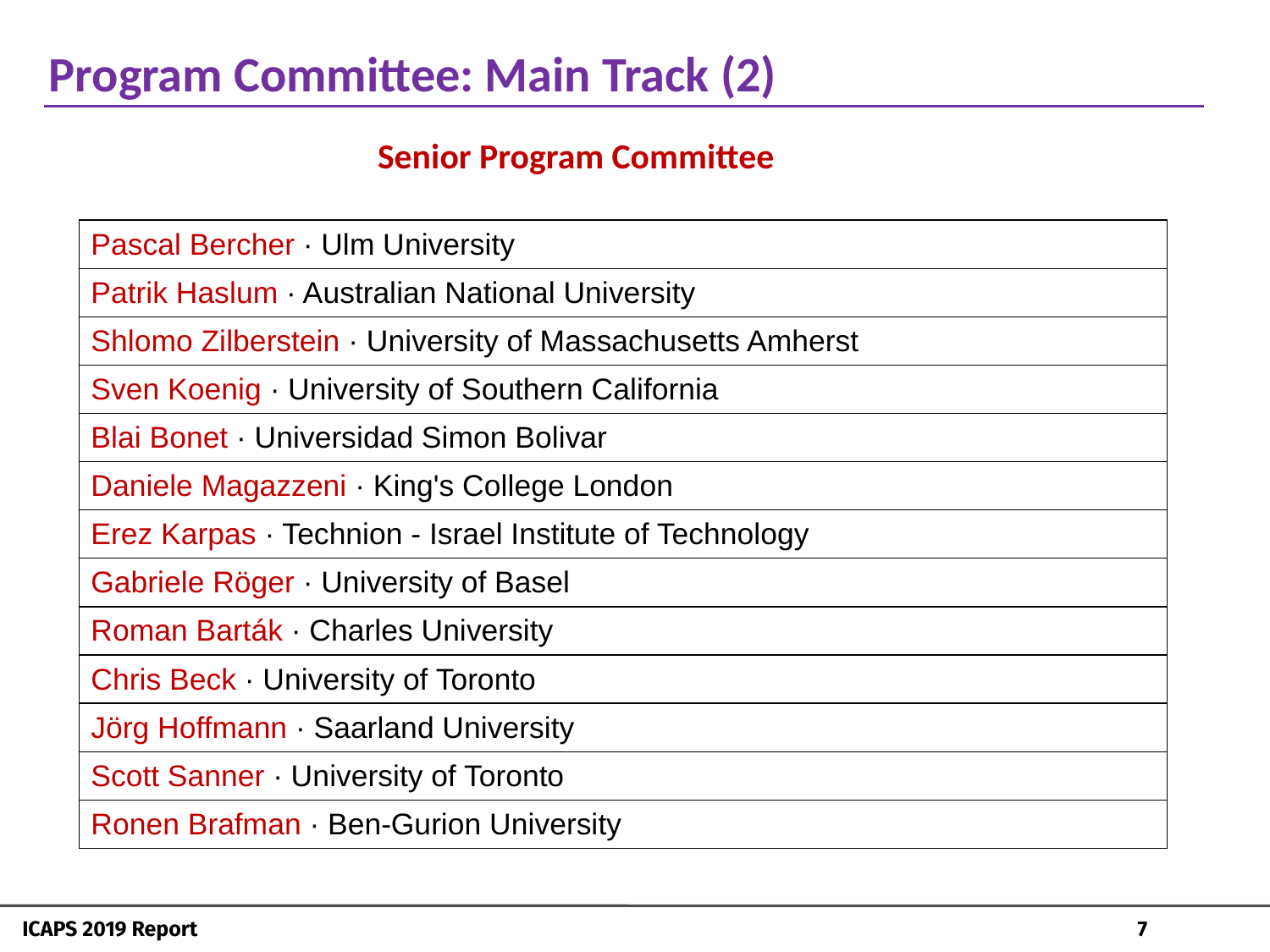

Program Committee: Main Track (2)
Senior Program Committee
| Pascal Bercher · Ulm University |
| --- |
| Patrik Haslum · Australian National University |
| Shlomo Zilberstein · University of Massachusetts Amherst |
| Sven Koenig · University of Southern California |
| Blai Bonet · Universidad Simon Bolivar |
| Daniele Magazzeni · King's College London |
| Erez Karpas · Technion - Israel Institute of Technology |
| Gabriele Röger · University of Basel |
| Roman Barták · Charles University |
| Chris Beck · University of Toronto |
| Jörg Hoffmann · Saarland University |
| Scott Sanner · University of Toronto |
| Ronen Brafman · Ben-Gurion University |